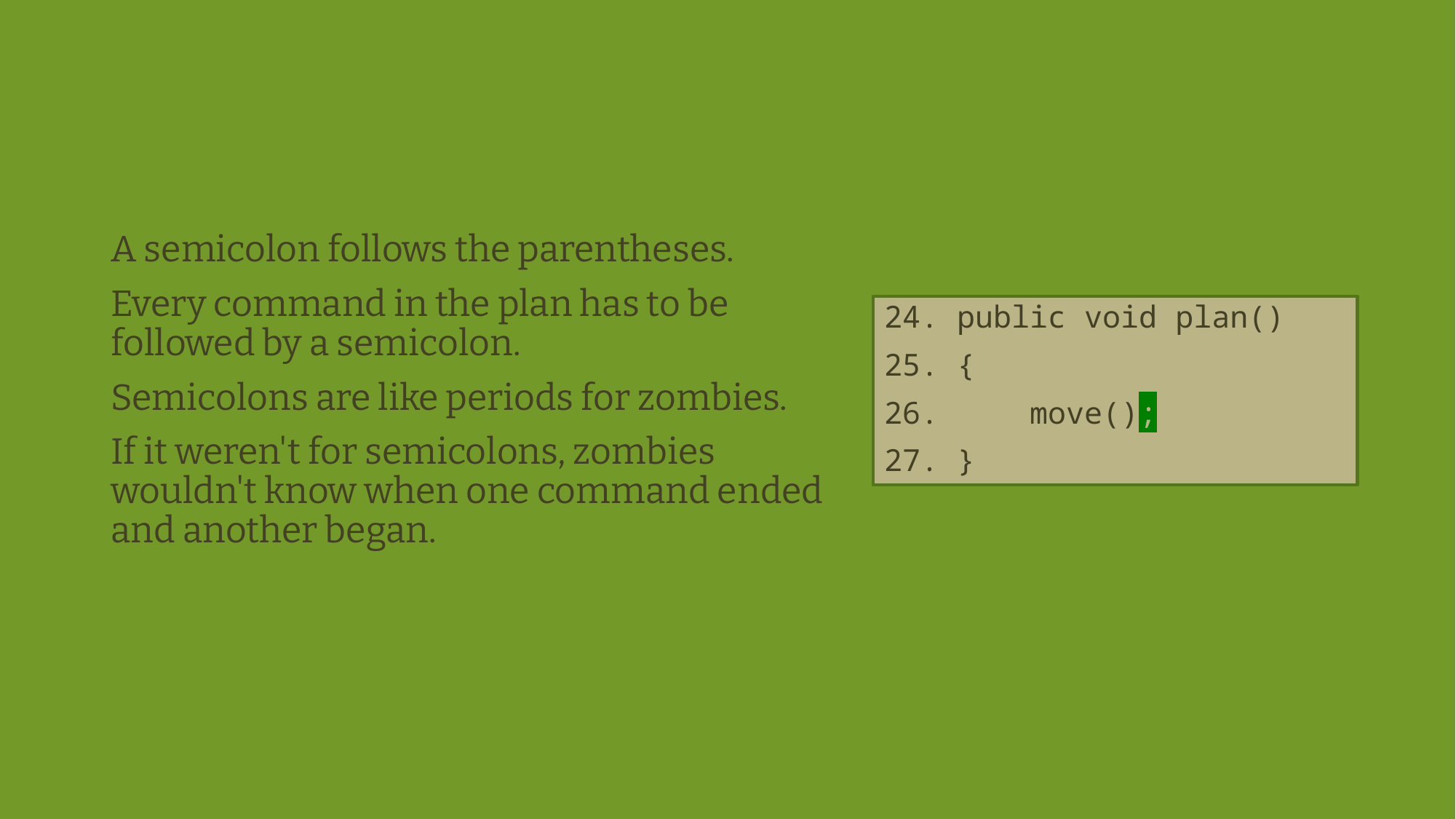

A semicolon follows the parentheses.
Every command in the plan has to be followed by a semicolon.
Semicolons are like periods for zombies.
If it weren't for semicolons, zombies wouldn't know when one command ended and another began.
24. public void plan()
25. {
26.     move();
27. }